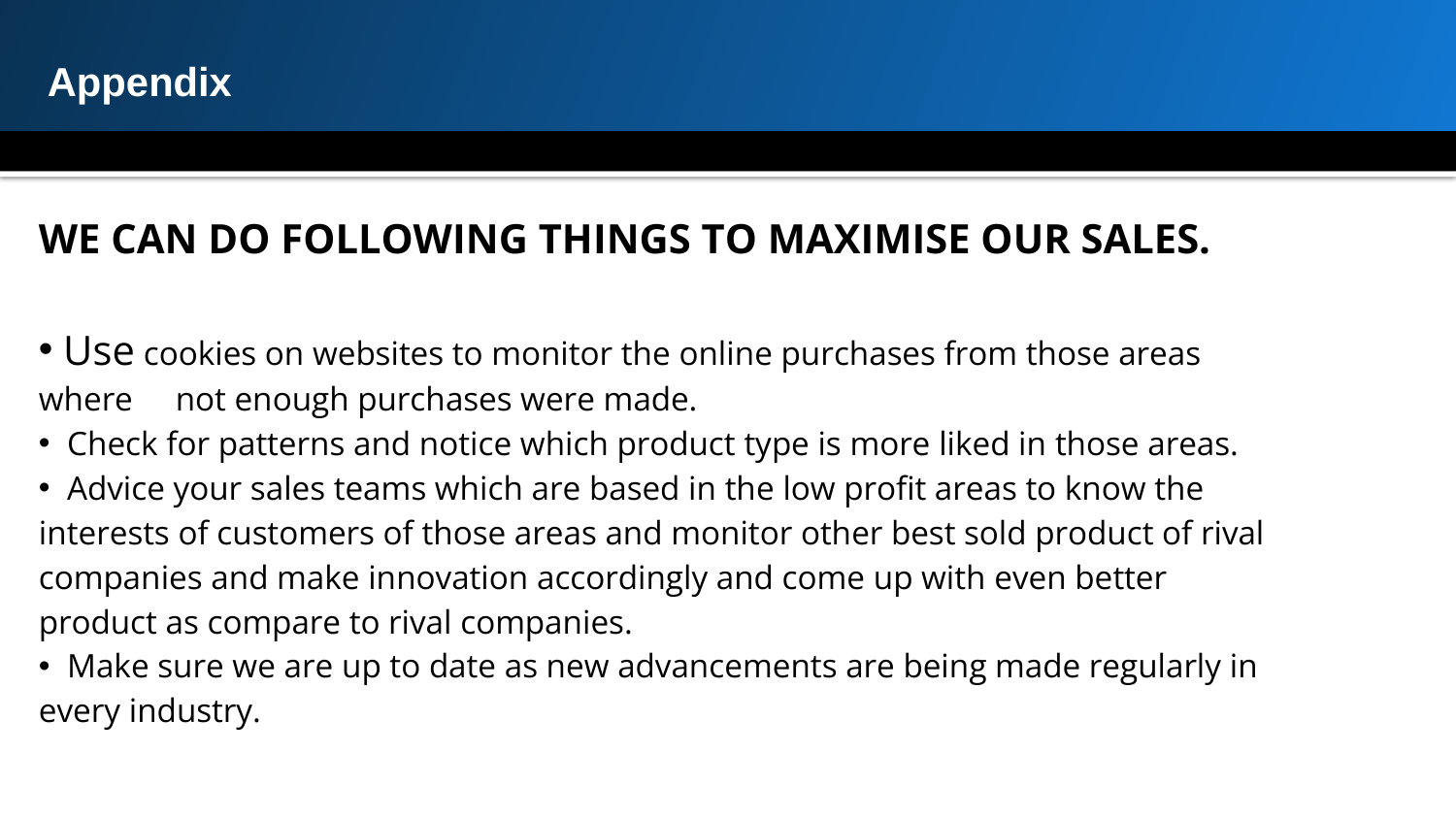

Appendix
WE CAN DO FOLLOWING THINGS TO MAXIMISE OUR SALES.

 Use cookies on websites to monitor the online purchases from those areas where     not enough purchases were made.
  Check for patterns and notice which product type is more liked in those areas.
  Advice your sales teams which are based in the low profit areas to know the interests of customers of those areas and monitor other best sold product of rival companies and make innovation accordingly and come up with even better product as compare to rival companies.
  Make sure we are up to date as new advancements are being made regularly in every industry.